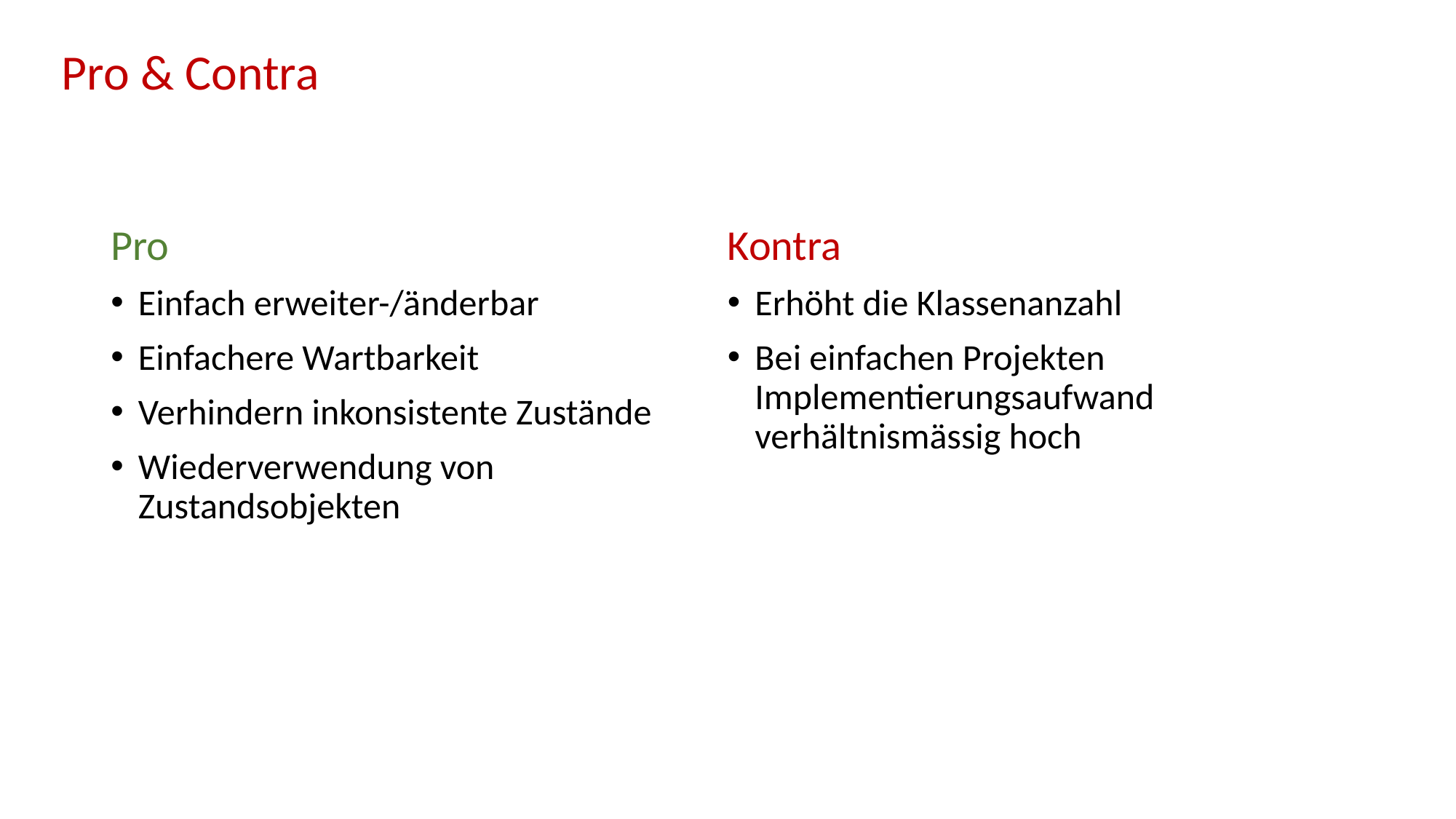

Pro & Contra
Pro
Einfach erweiter-/änderbar
Einfachere Wartbarkeit
Verhindern inkonsistente Zustände
Wiederverwendung von Zustandsobjekten

Kontra
Erhöht die Klassenanzahl
Bei einfachen Projekten Implementierungsaufwand verhältnismässig hoch